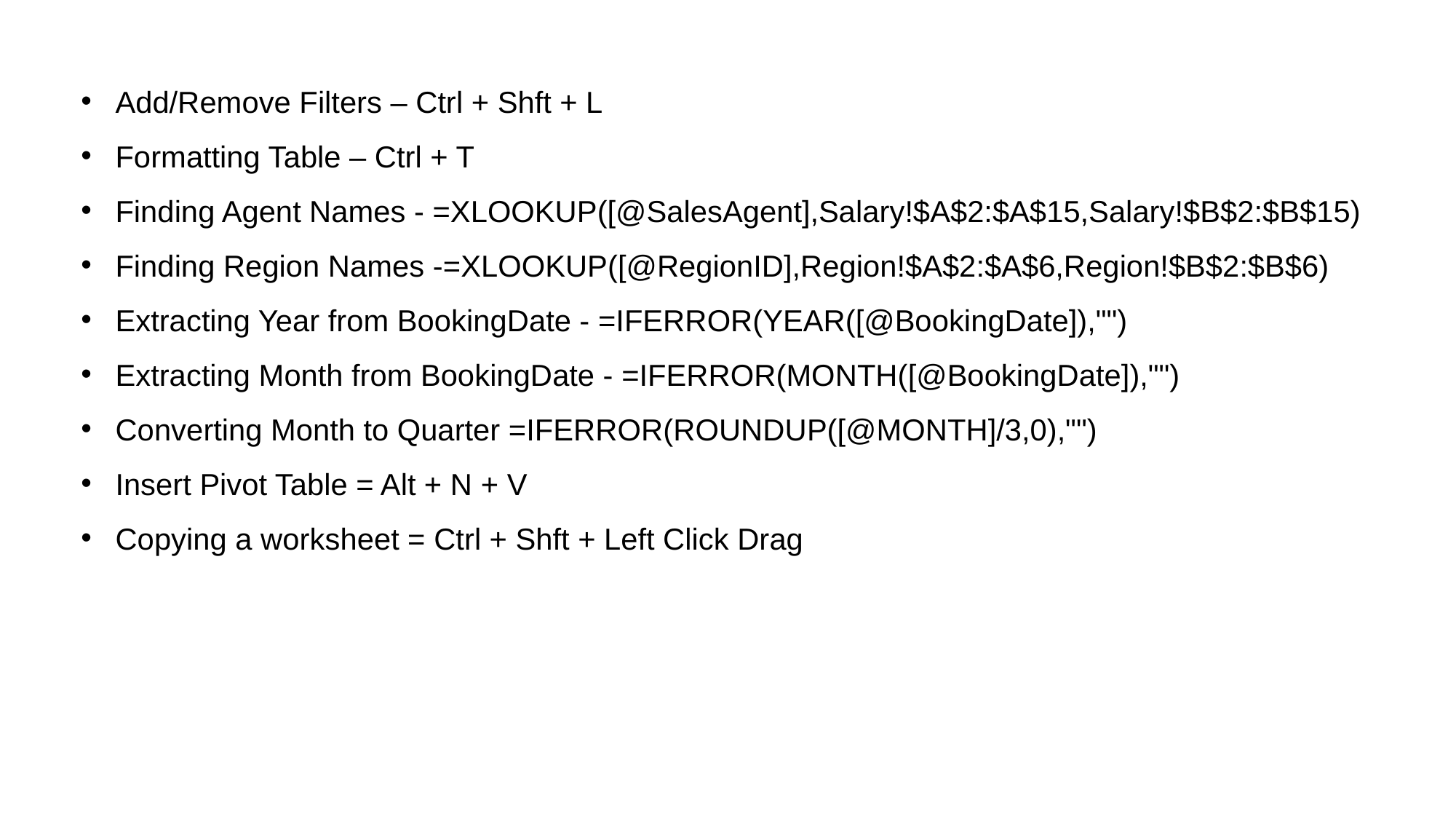

Add/Remove Filters – Ctrl + Shft + L
Formatting Table – Ctrl + T
Finding Agent Names - =XLOOKUP([@SalesAgent],Salary!$A$2:$A$15,Salary!$B$2:$B$15)
Finding Region Names -=XLOOKUP([@RegionID],Region!$A$2:$A$6,Region!$B$2:$B$6)
Extracting Year from BookingDate - =IFERROR(YEAR([@BookingDate]),"")
Extracting Month from BookingDate - =IFERROR(MONTH([@BookingDate]),"")
Converting Month to Quarter =IFERROR(ROUNDUP([@MONTH]/3,0),"")
Insert Pivot Table = Alt + N + V
Copying a worksheet = Ctrl + Shft + Left Click Drag